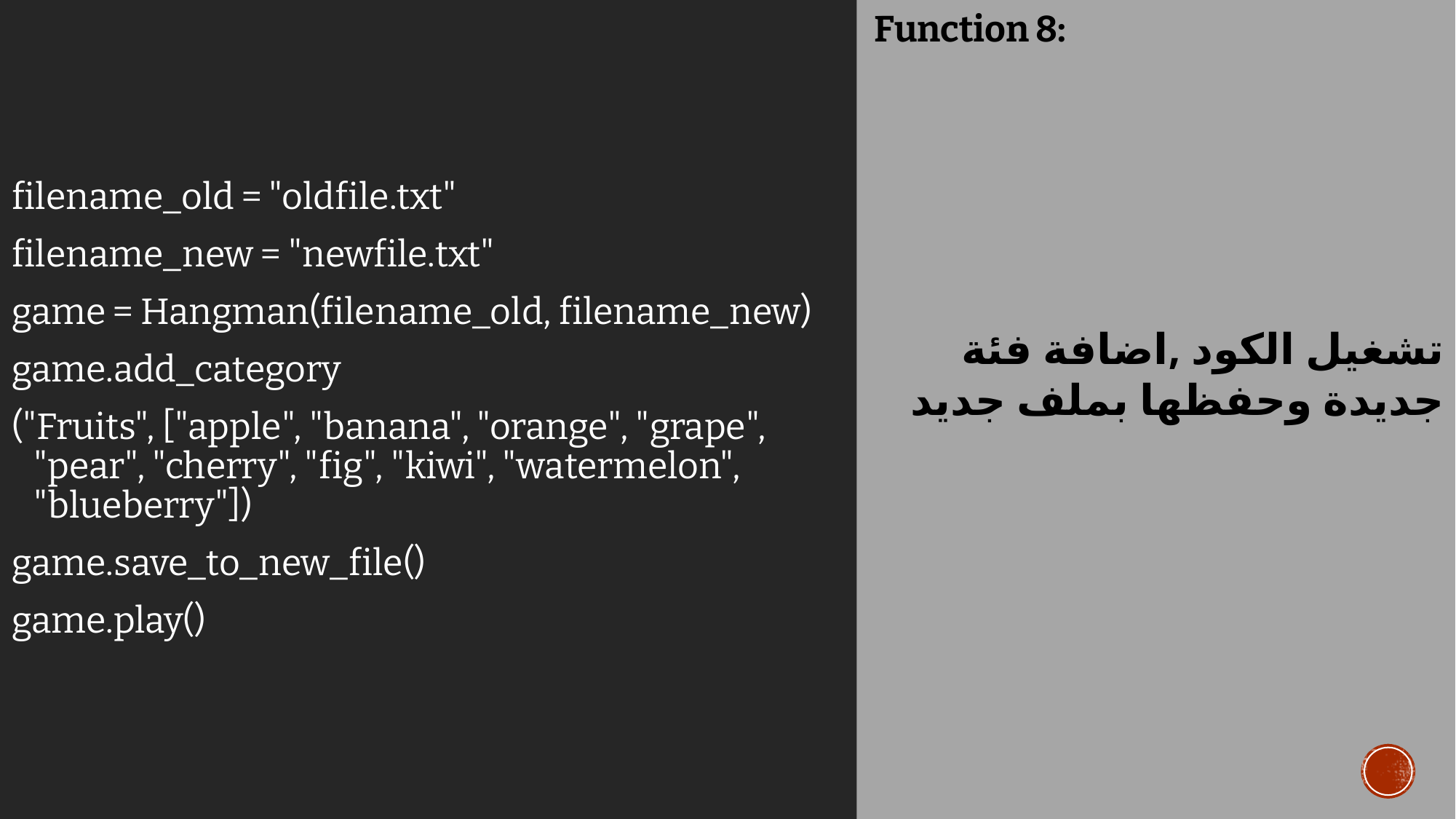

filename_old = "oldfile.txt"
filename_new = "newfile.txt"
game = Hangman(filename_old, filename_new)
game.add_category
("Fruits", ["apple", "banana", "orange", "grape", "pear", "cherry", "fig", "kiwi", "watermelon", "blueberry"])
game.save_to_new_file()
game.play()
 Function 8:

تشغيل الكود ,اضافة فئة جديدة وحفظها بملف جديد